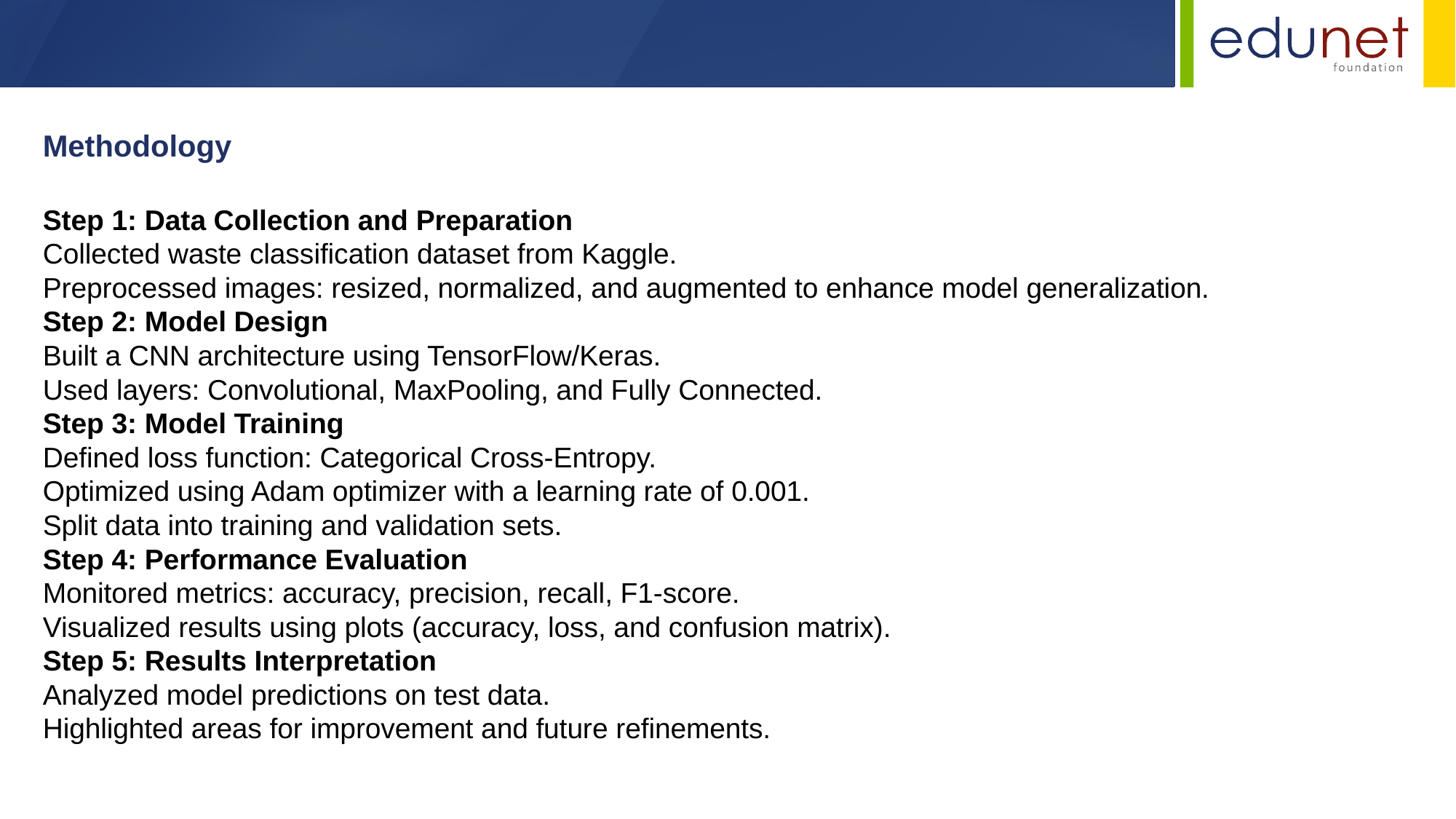

Methodology
Step 1: Data Collection and Preparation
Collected waste classification dataset from Kaggle.
Preprocessed images: resized, normalized, and augmented to enhance model generalization.
Step 2: Model Design
Built a CNN architecture using TensorFlow/Keras.
Used layers: Convolutional, MaxPooling, and Fully Connected.
Step 3: Model Training
Defined loss function: Categorical Cross-Entropy.
Optimized using Adam optimizer with a learning rate of 0.001.
Split data into training and validation sets.
Step 4: Performance Evaluation
Monitored metrics: accuracy, precision, recall, F1-score.
Visualized results using plots (accuracy, loss, and confusion matrix).
Step 5: Results Interpretation
Analyzed model predictions on test data.
Highlighted areas for improvement and future refinements.